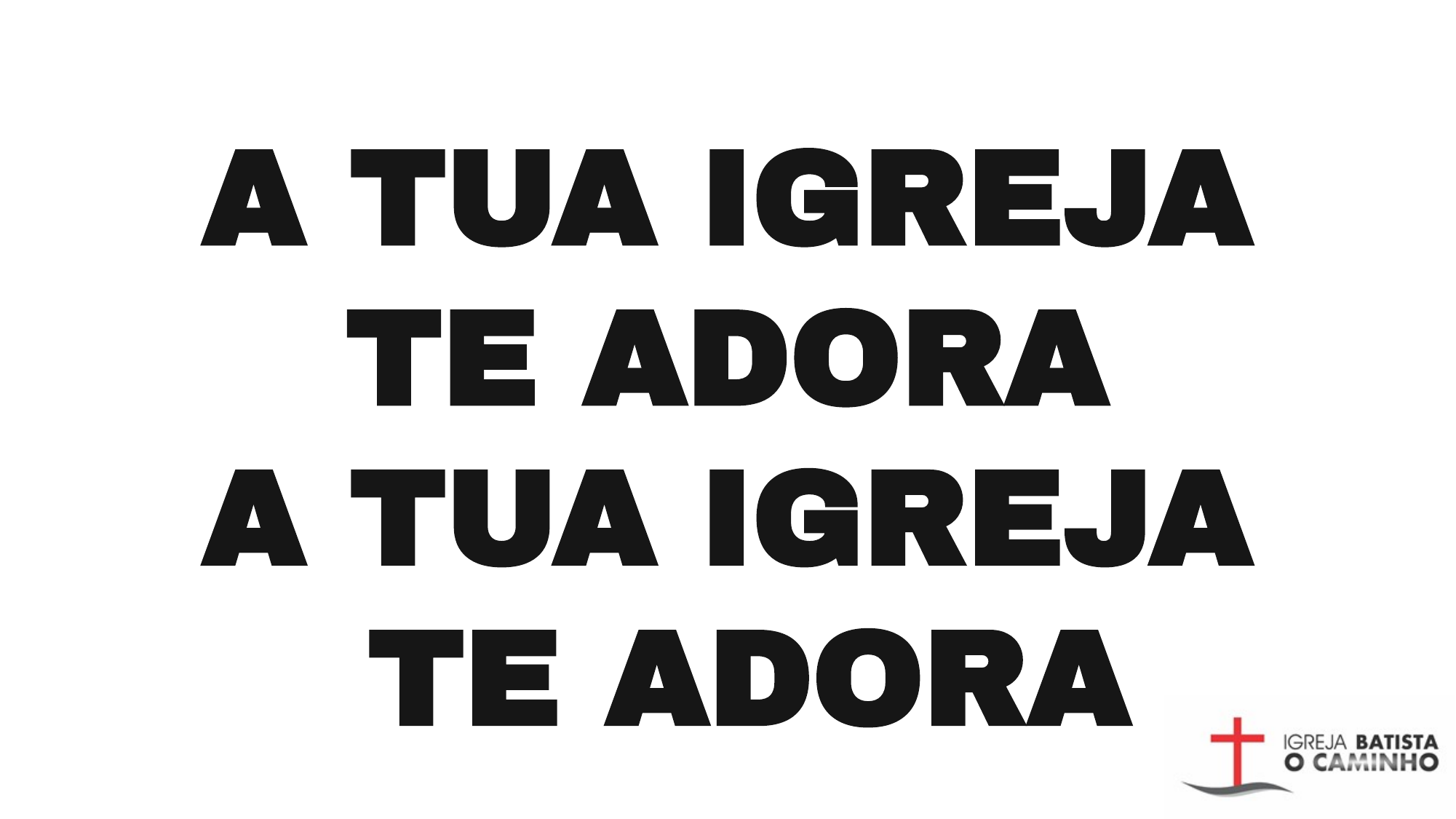

# A TUA IGREJA TE ADORA A TUA IGREJA TE ADORA